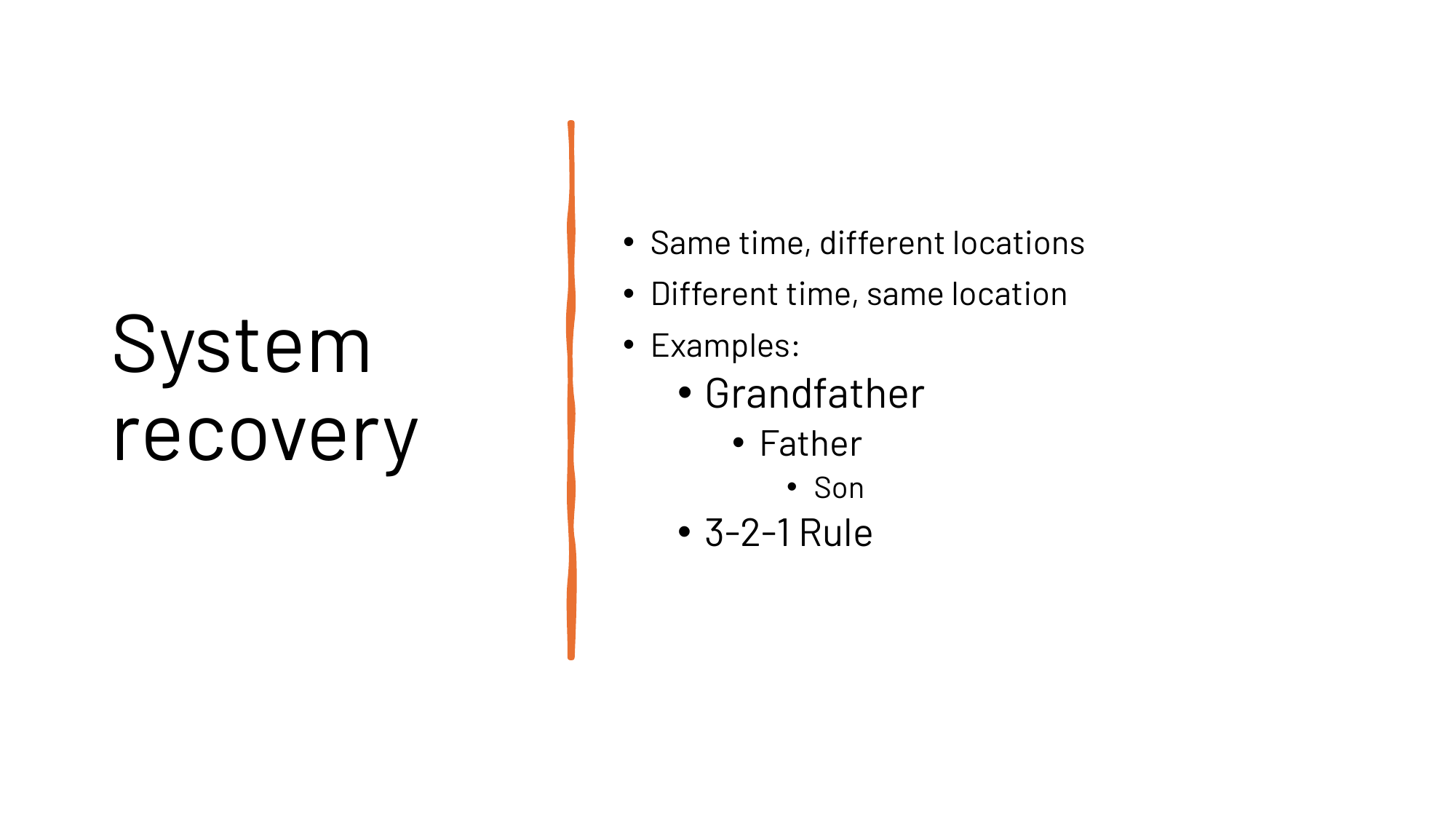

# System recovery
Same time, different locations
Different time, same location
Examples:
Grandfather
Father
Son
3-2-1 Rule